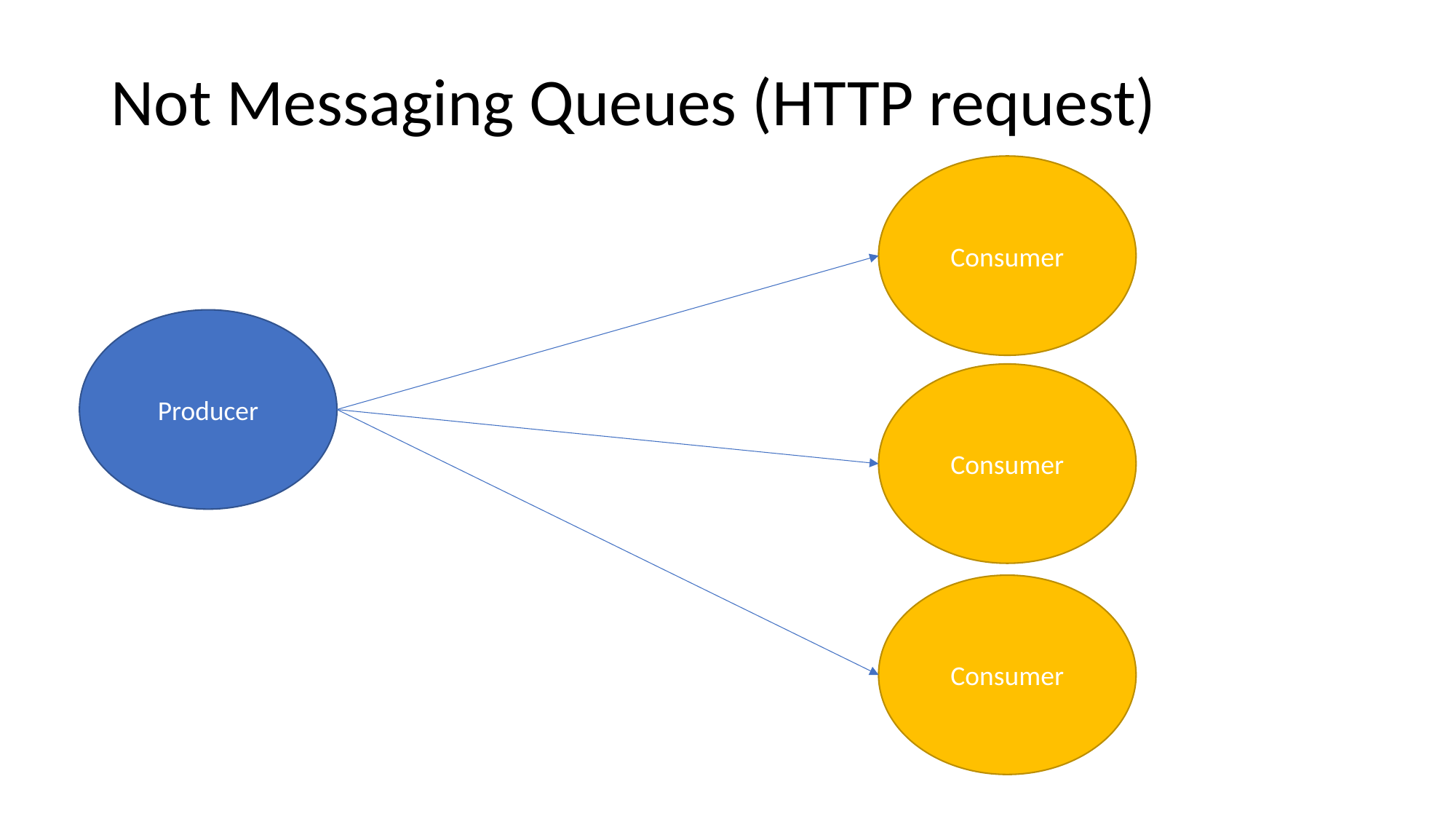

# Not Messaging Queues (HTTP request)
Consumer
Producer
Consumer
Consumer